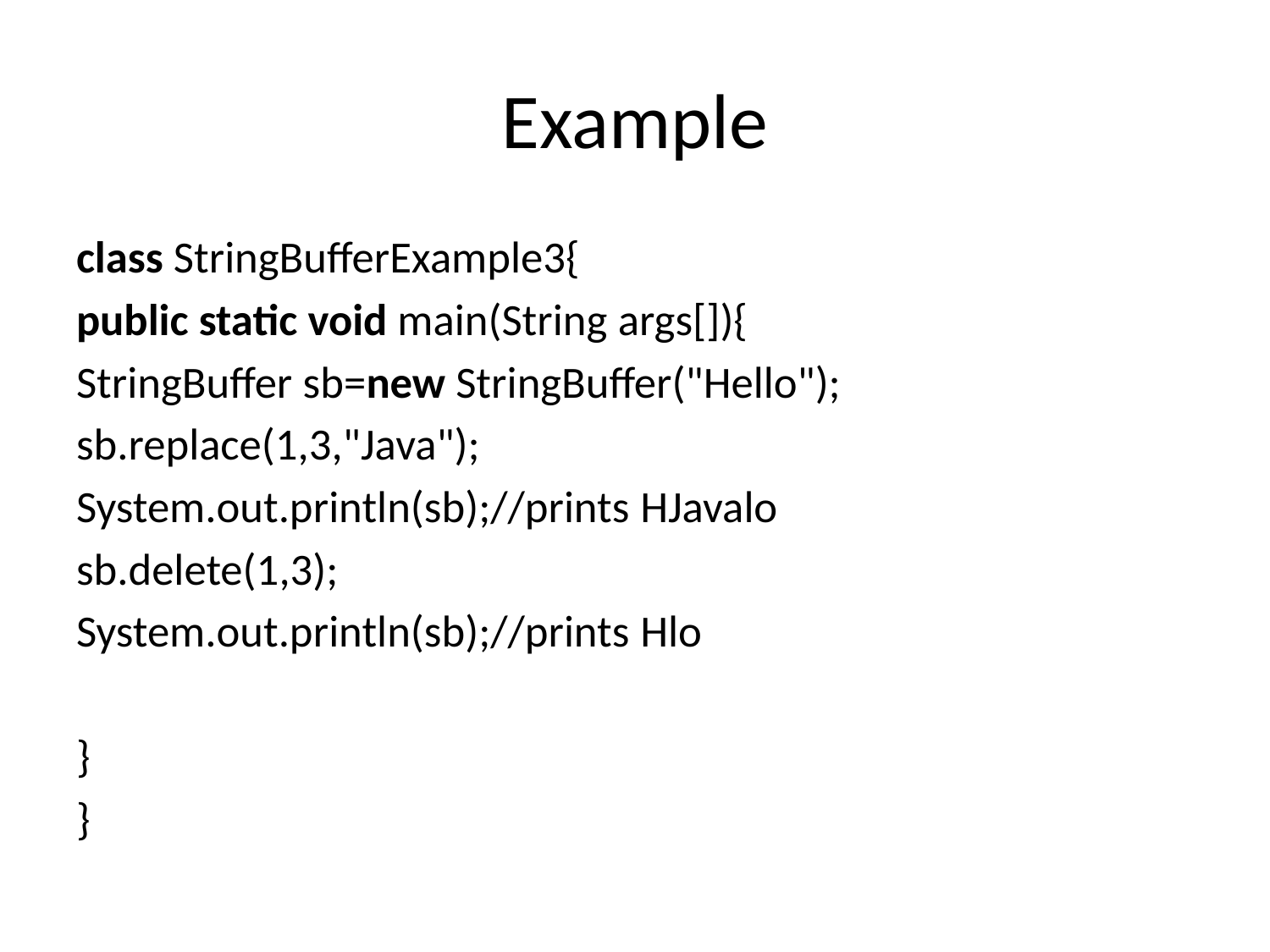

# Example
class StringBufferExample3{
public static void main(String args[]){
StringBuffer sb=new StringBuffer("Hello");
sb.replace(1,3,"Java");
System.out.println(sb);//prints HJavalo
sb.delete(1,3);
System.out.println(sb);//prints Hlo

}
}